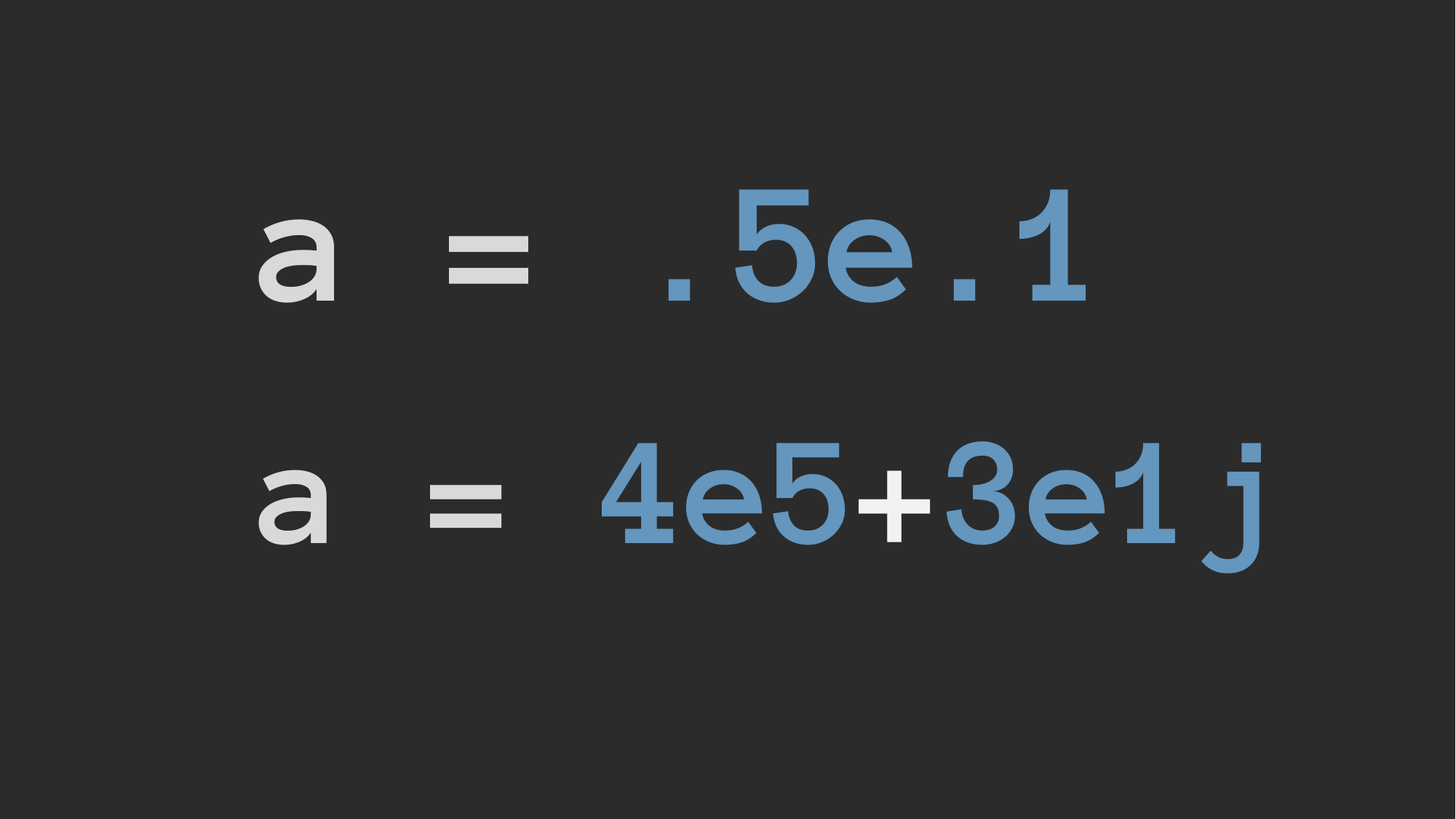

# a = .5e.1
a = 4e5+3e1j